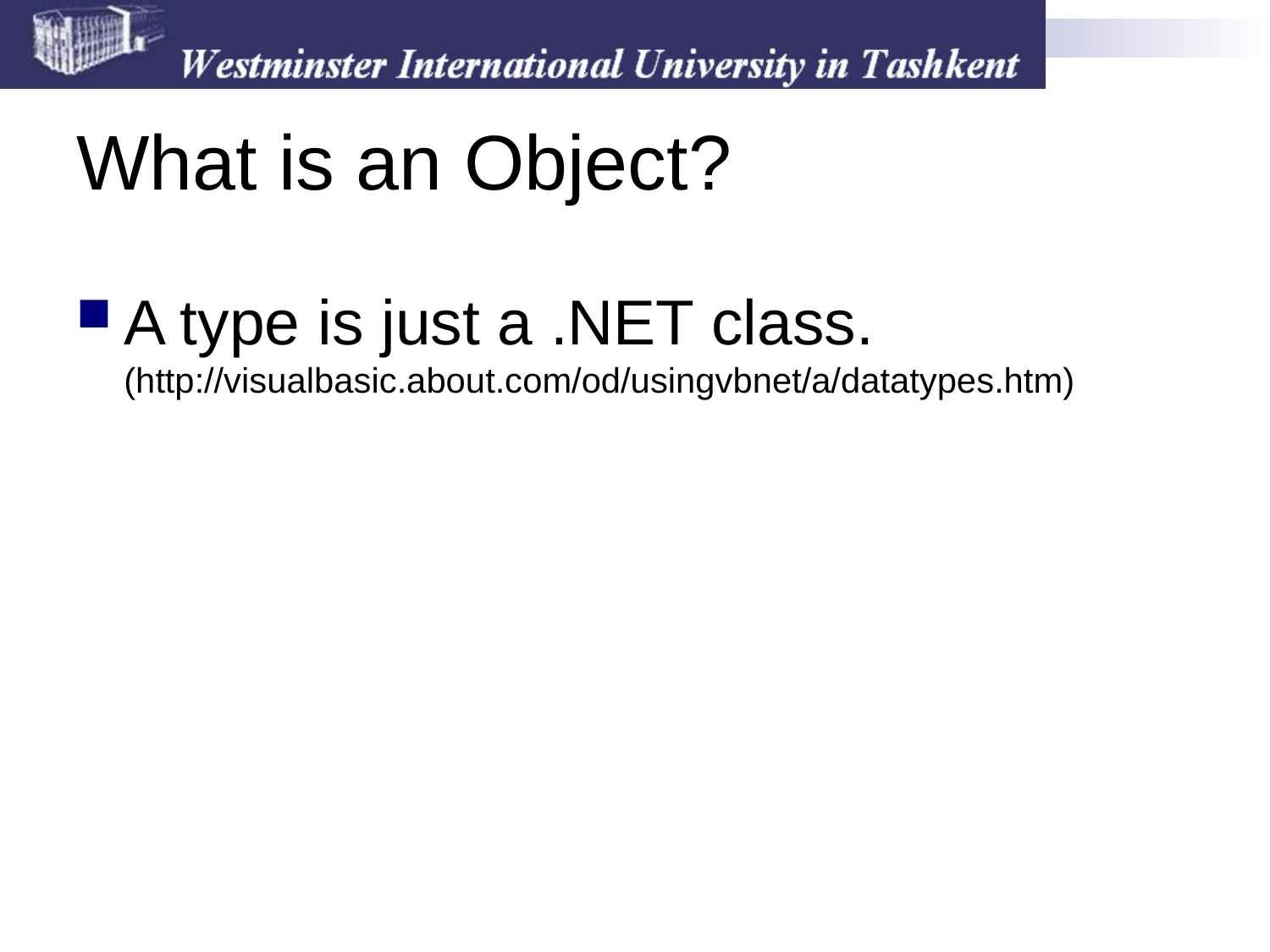

# What is an Object?
A type is just a .NET class. (http://visualbasic.about.com/od/usingvbnet/a/datatypes.htm)